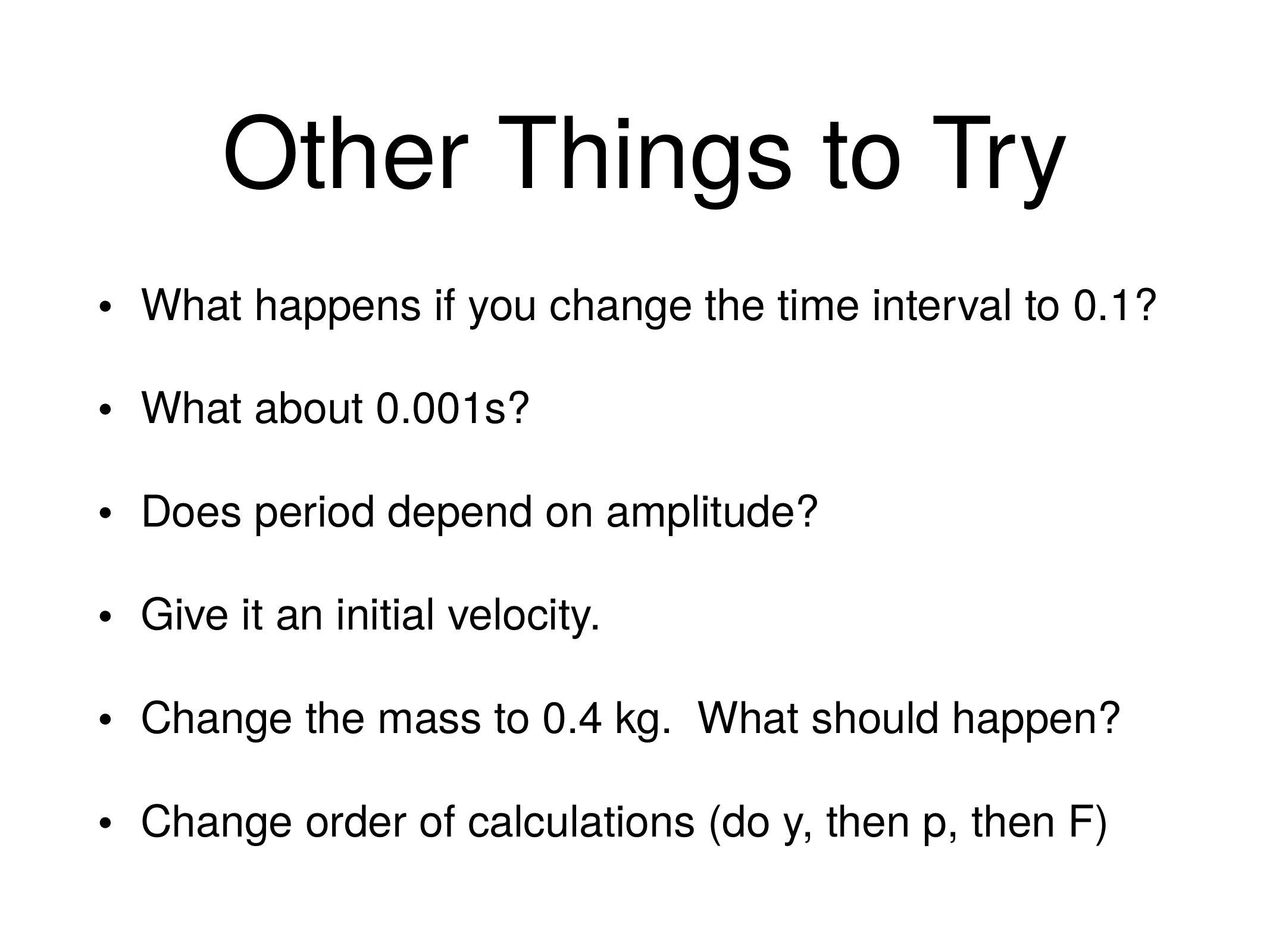

# Other Things to Try
What happens if you change the time interval to 0.1?
What about 0.001s?
Does period depend on amplitude?
Give it an initial velocity.
Change the mass to 0.4 kg.  What should happen?
Change order of calculations (do y, then p, then F)